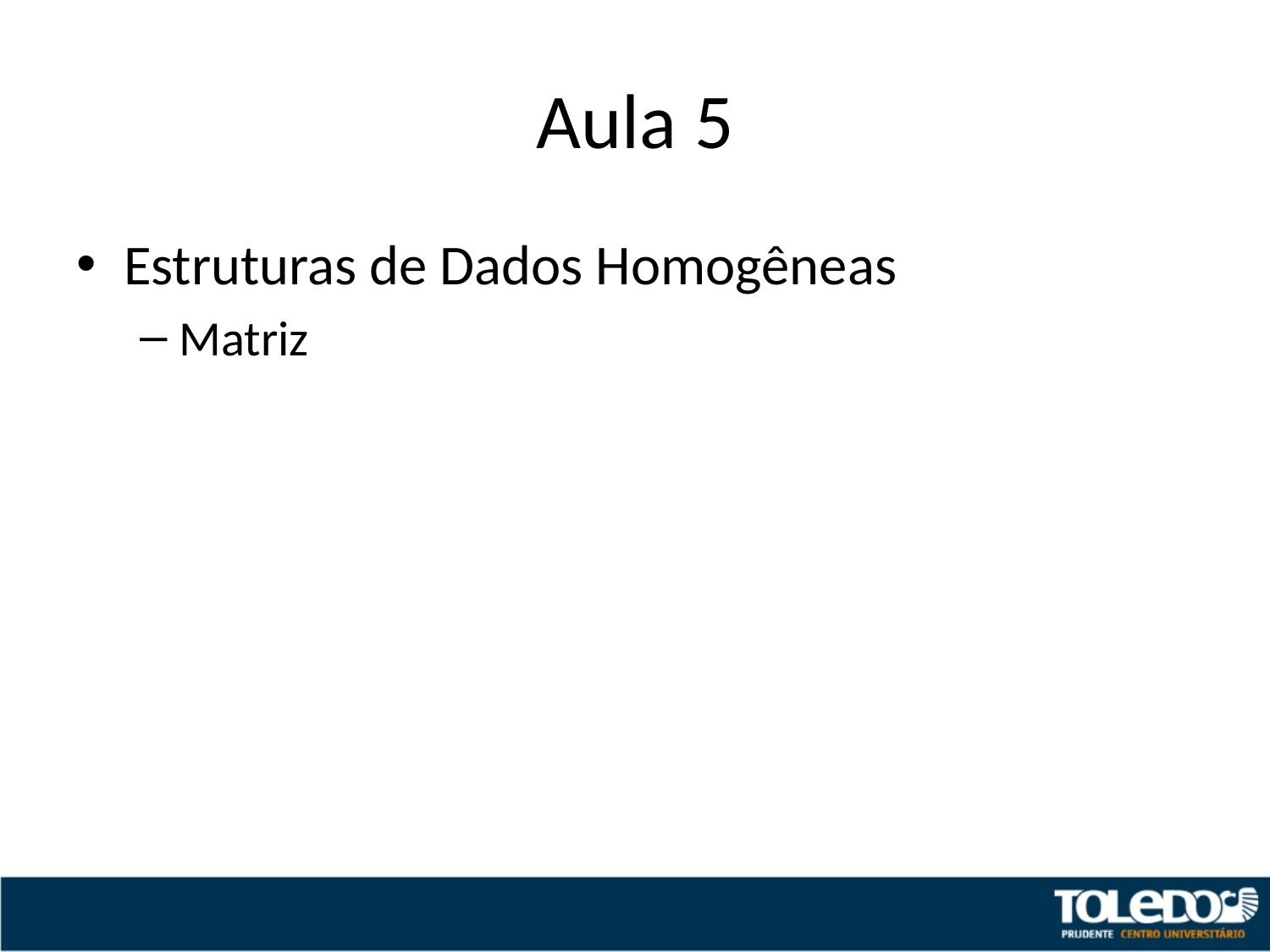

# Aula 5
Estruturas de Dados Homogêneas
Matriz